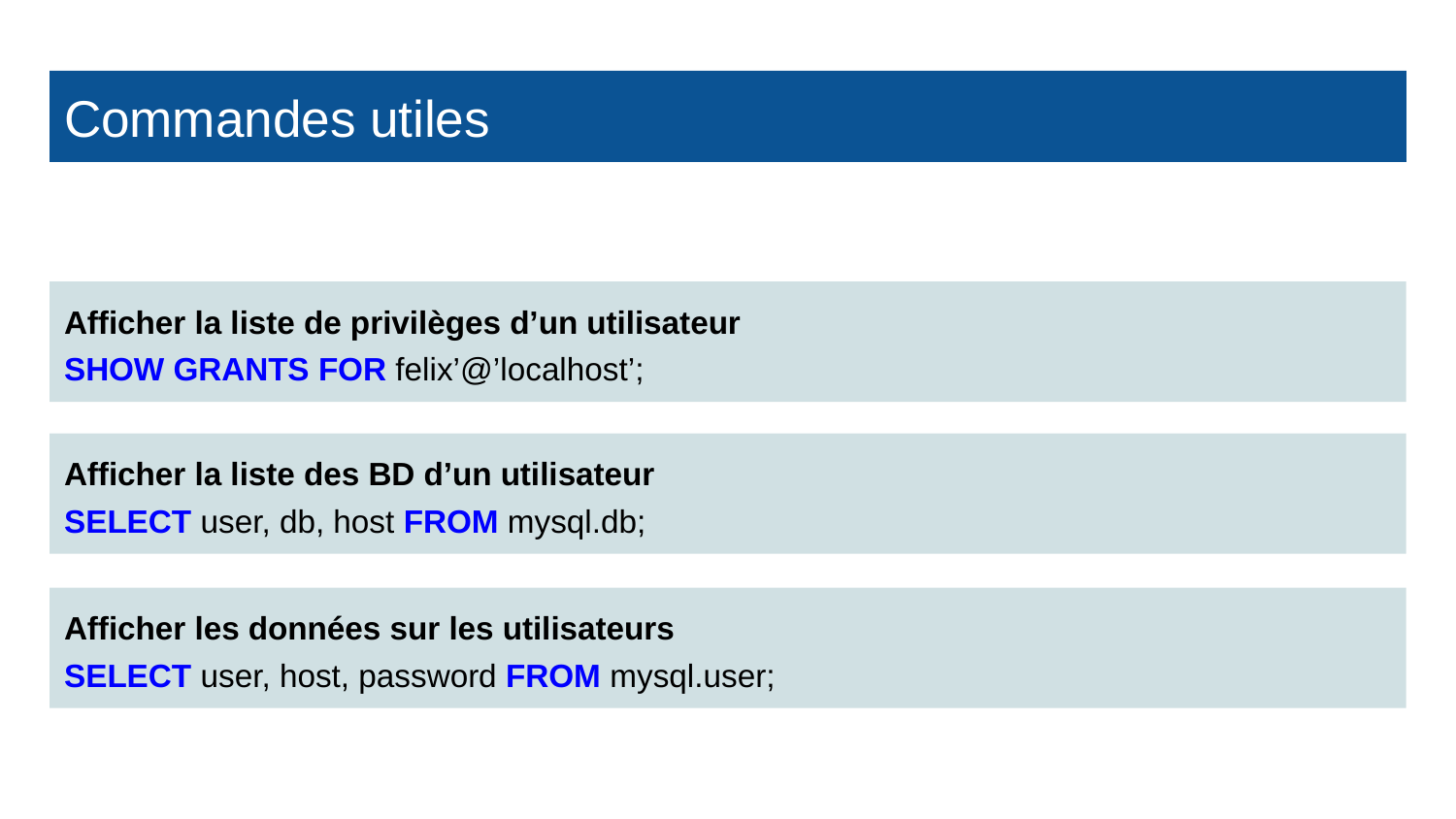

# Commandes utiles
Afficher la liste de privilèges d’un utilisateur
SHOW GRANTS FOR felix’@’localhost’;
Afficher la liste des BD d’un utilisateur
SELECT user, db, host FROM mysql.db;
Afficher les données sur les utilisateurs
SELECT user, host, password FROM mysql.user;